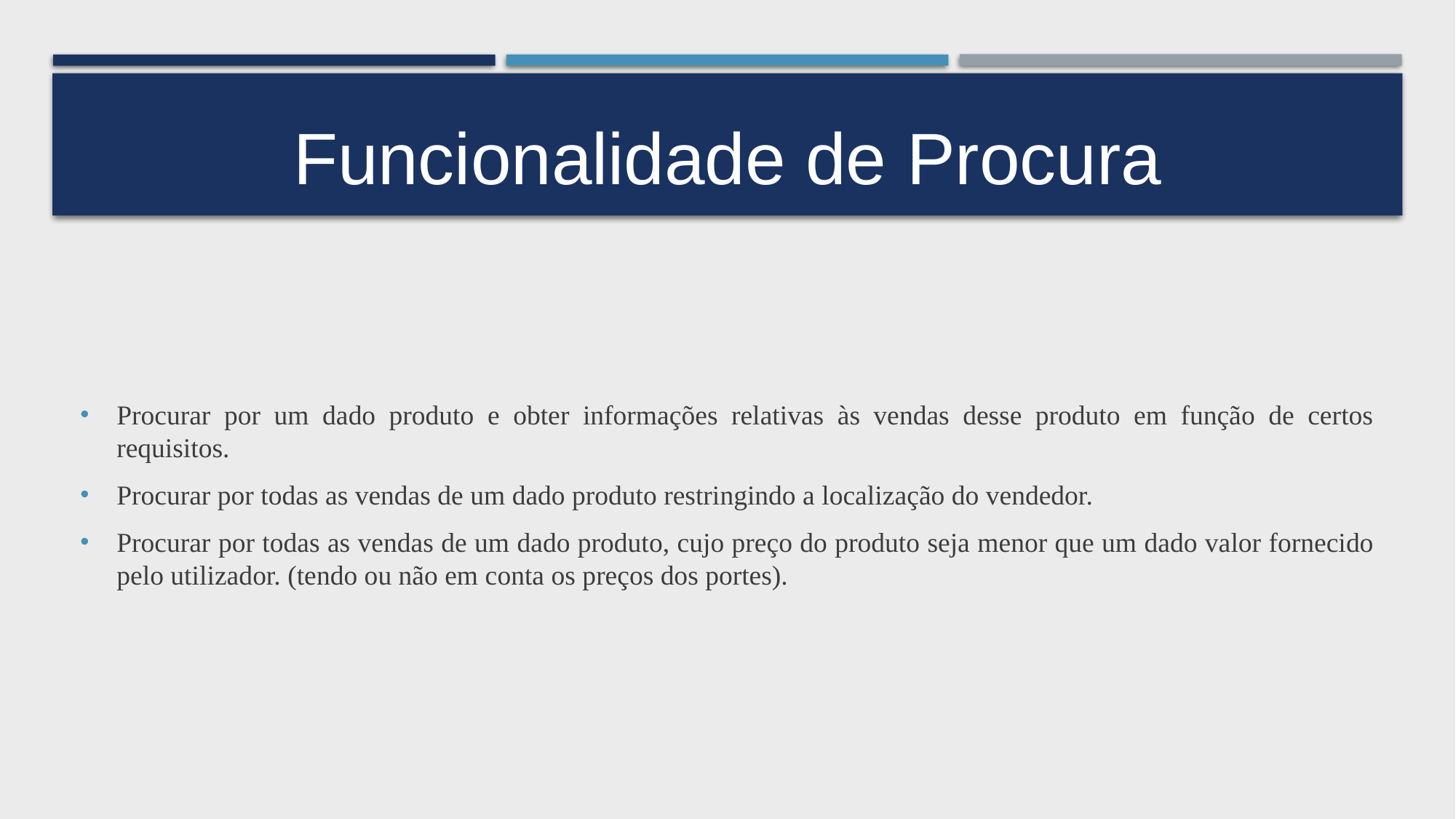

# Funcionalidade de Procura
Procurar por um dado produto e obter informações relativas às vendas desse produto em função de certos requisitos.
Procurar por todas as vendas de um dado produto restringindo a localização do vendedor.
Procurar por todas as vendas de um dado produto, cujo preço do produto seja menor que um dado valor fornecido pelo utilizador. (tendo ou não em conta os preços dos portes).